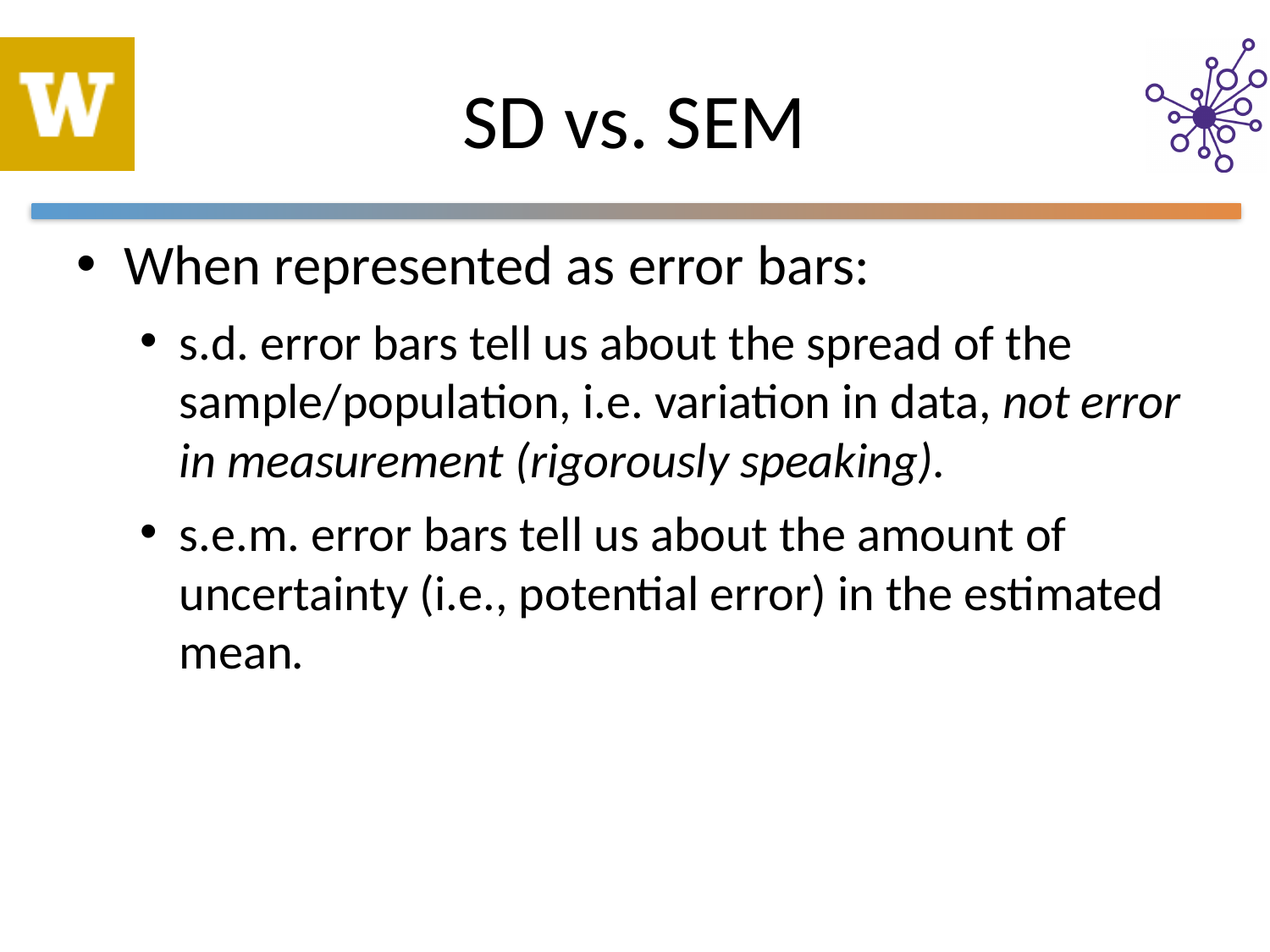

# SD vs. SEM
When represented as error bars:
s.d. error bars tell us about the spread of the sample/population, i.e. variation in data, not error in measurement (rigorously speaking).
s.e.m. error bars tell us about the amount of uncertainty (i.e., potential error) in the estimated mean.